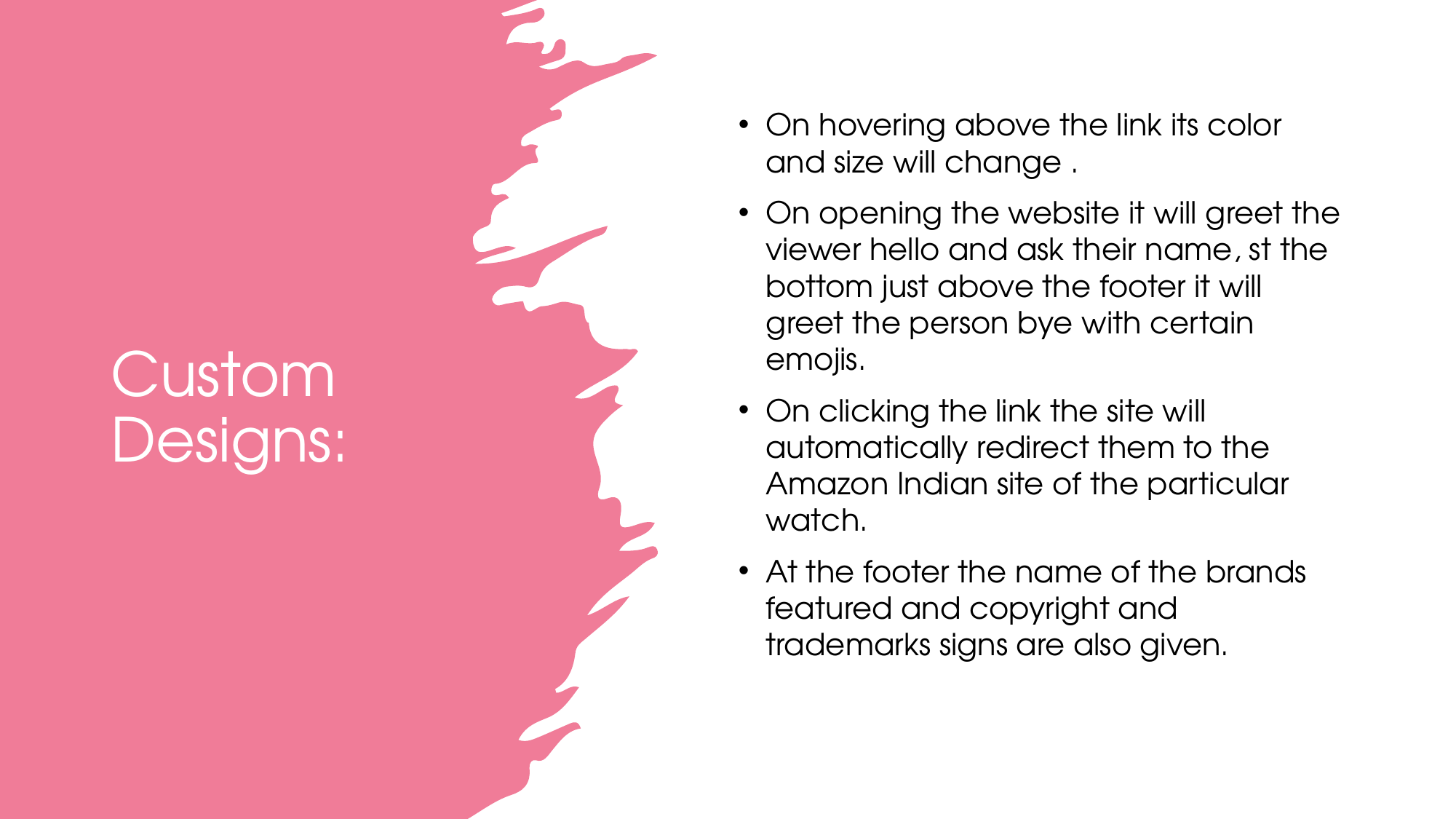

# Custom Designs:
On hovering above the link its color and size will change .
On opening the website it will greet the viewer hello and ask their name, st the bottom just above the footer it will greet the person bye with certain emojis.
On clicking the link the site will automatically redirect them to the Amazon Indian site of the particular watch.
At the footer the name of the brands featured and copyright and trademarks signs are also given.